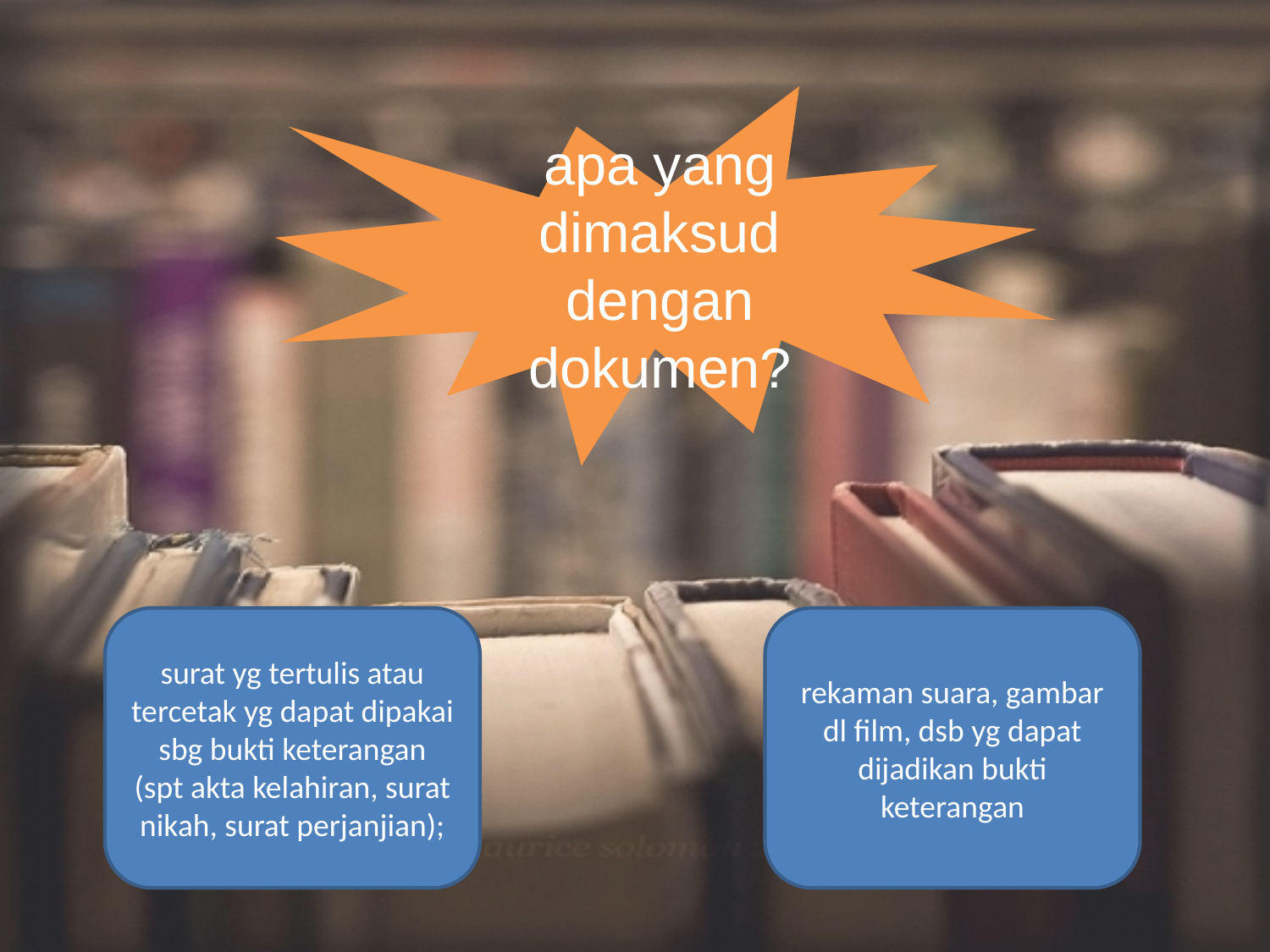

apa yang dimaksud dengan dokumen?

surat yg tertulis atau tercetak yg dapat dipakai sbg bukti keterangan (spt akta kelahiran, surat nikah, surat perjanjian);
rekaman suara, gambar dl film, dsb yg dapat dijadikan bukti keterangan